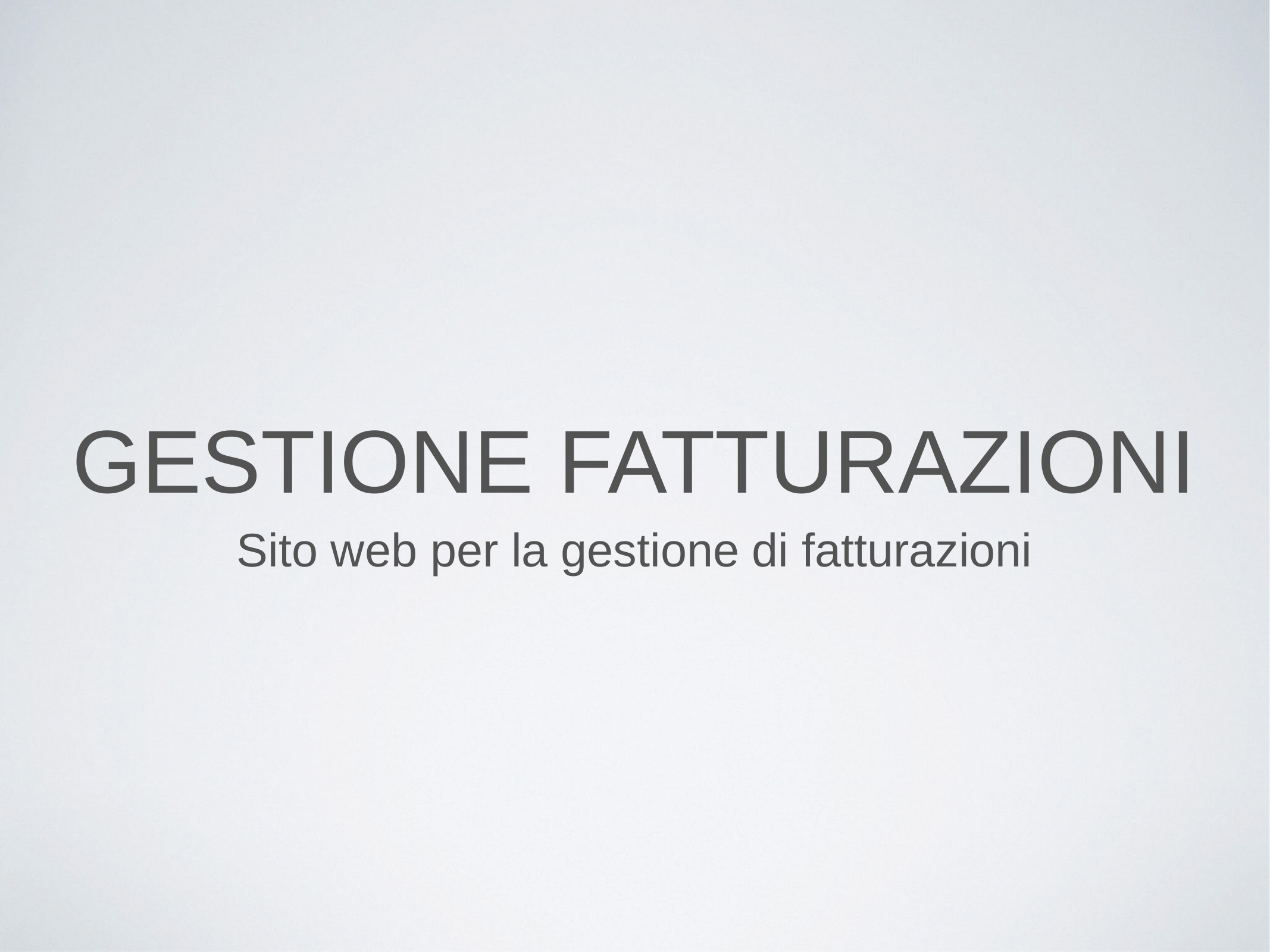

# Gestione Fatturazioni
Sito web per la gestione di fatturazioni